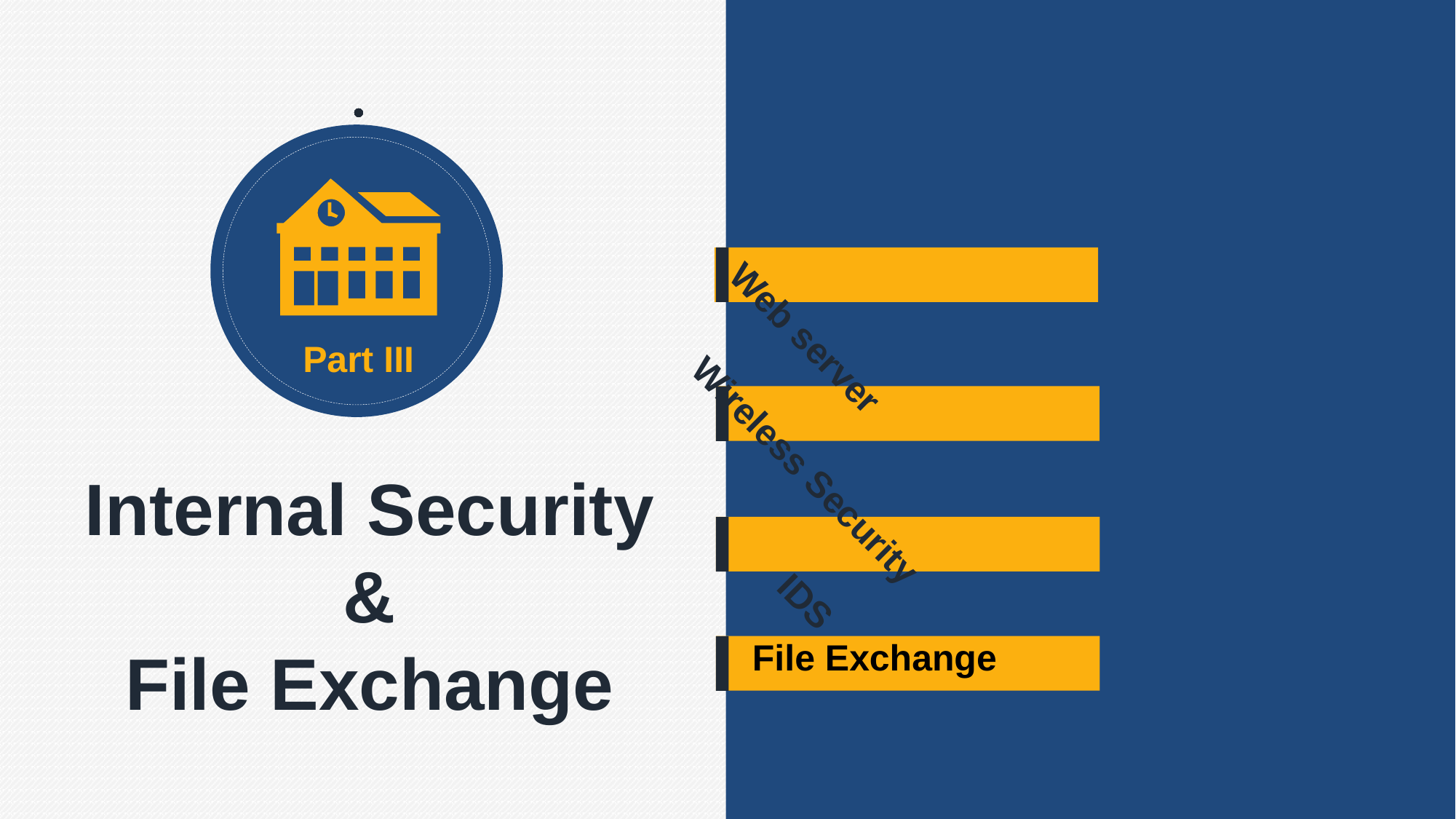

Web server
Wireless Security
IDS
Part III

Internal Security
&
File Exchange

File Exchange